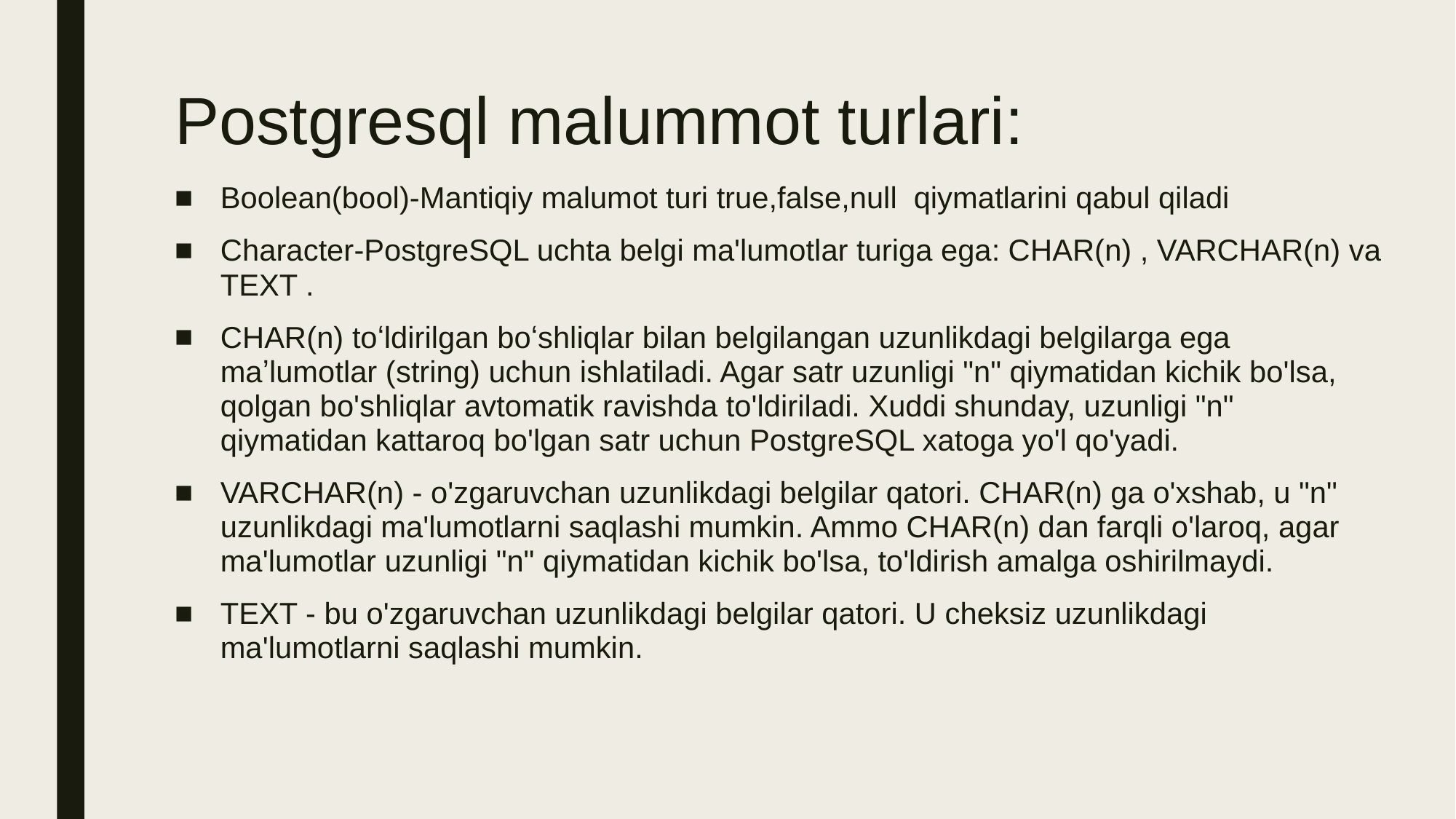

# Postgresql malummot turlari:
Boolean(bool)-Mantiqiy malumot turi true,false,null  qiymatlarini qabul qiladi
Character-PostgreSQL uchta belgi ma'lumotlar turiga ega: CHAR(n) , VARCHAR(n) va TEXT .
CHAR(n) toʻldirilgan boʻshliqlar bilan belgilangan uzunlikdagi belgilarga ega maʼlumotlar (string) uchun ishlatiladi. Agar satr uzunligi "n" qiymatidan kichik bo'lsa, qolgan bo'shliqlar avtomatik ravishda to'ldiriladi. Xuddi shunday, uzunligi "n" qiymatidan kattaroq bo'lgan satr uchun PostgreSQL xatoga yo'l qo'yadi.
VARCHAR(n) - o'zgaruvchan uzunlikdagi belgilar qatori. CHAR(n) ga o'xshab, u "n" uzunlikdagi ma'lumotlarni saqlashi mumkin. Ammo CHAR(n) dan farqli o'laroq, agar ma'lumotlar uzunligi "n" qiymatidan kichik bo'lsa, to'ldirish amalga oshirilmaydi.
TEXT - bu o'zgaruvchan uzunlikdagi belgilar qatori. U cheksiz uzunlikdagi ma'lumotlarni saqlashi mumkin.